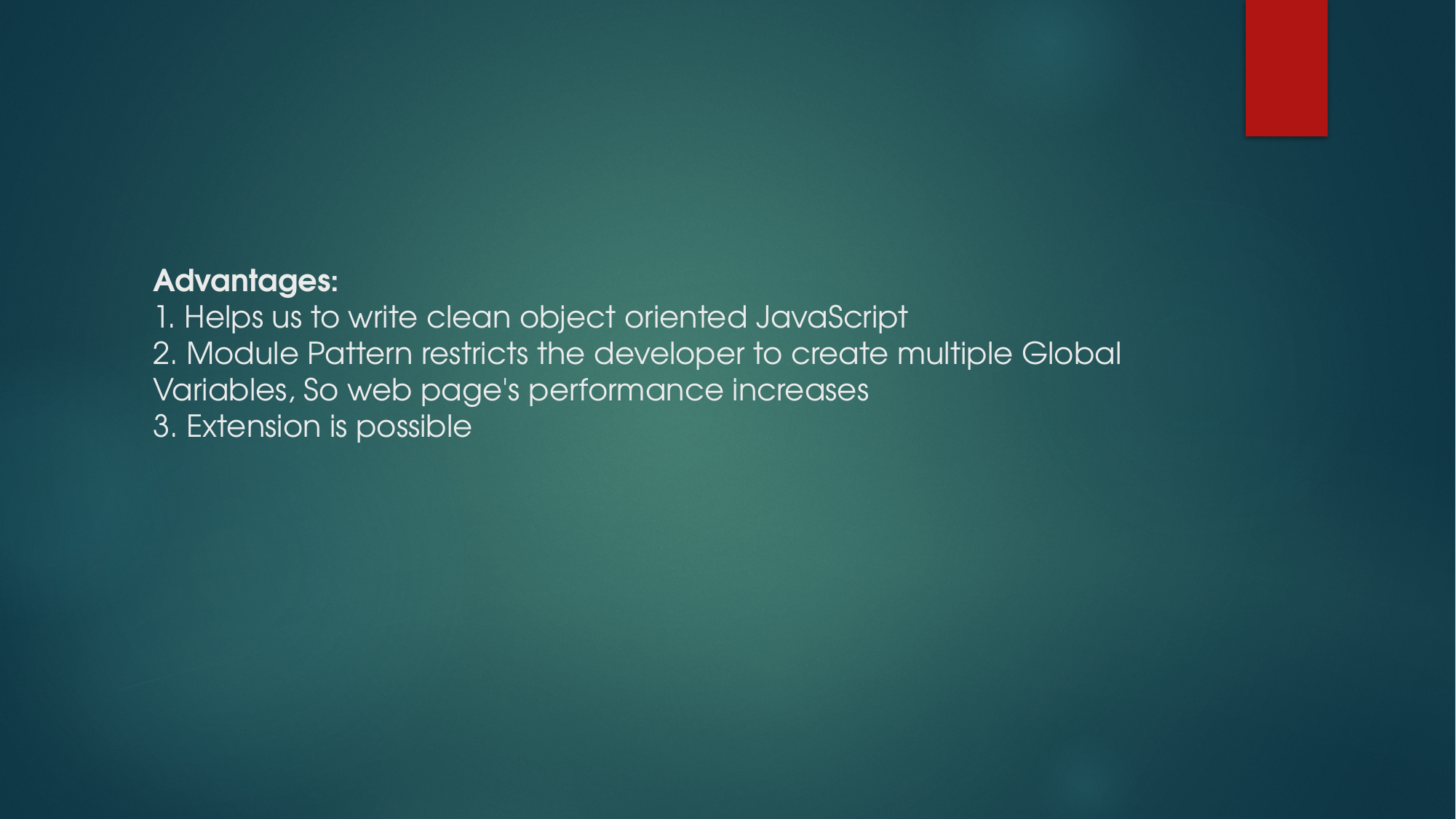

# Advantages: 1. Helps us to write clean object oriented JavaScript 2. Module Pattern restricts the developer to create multiple Global Variables, So web page's performance increases 3. Extension is possible